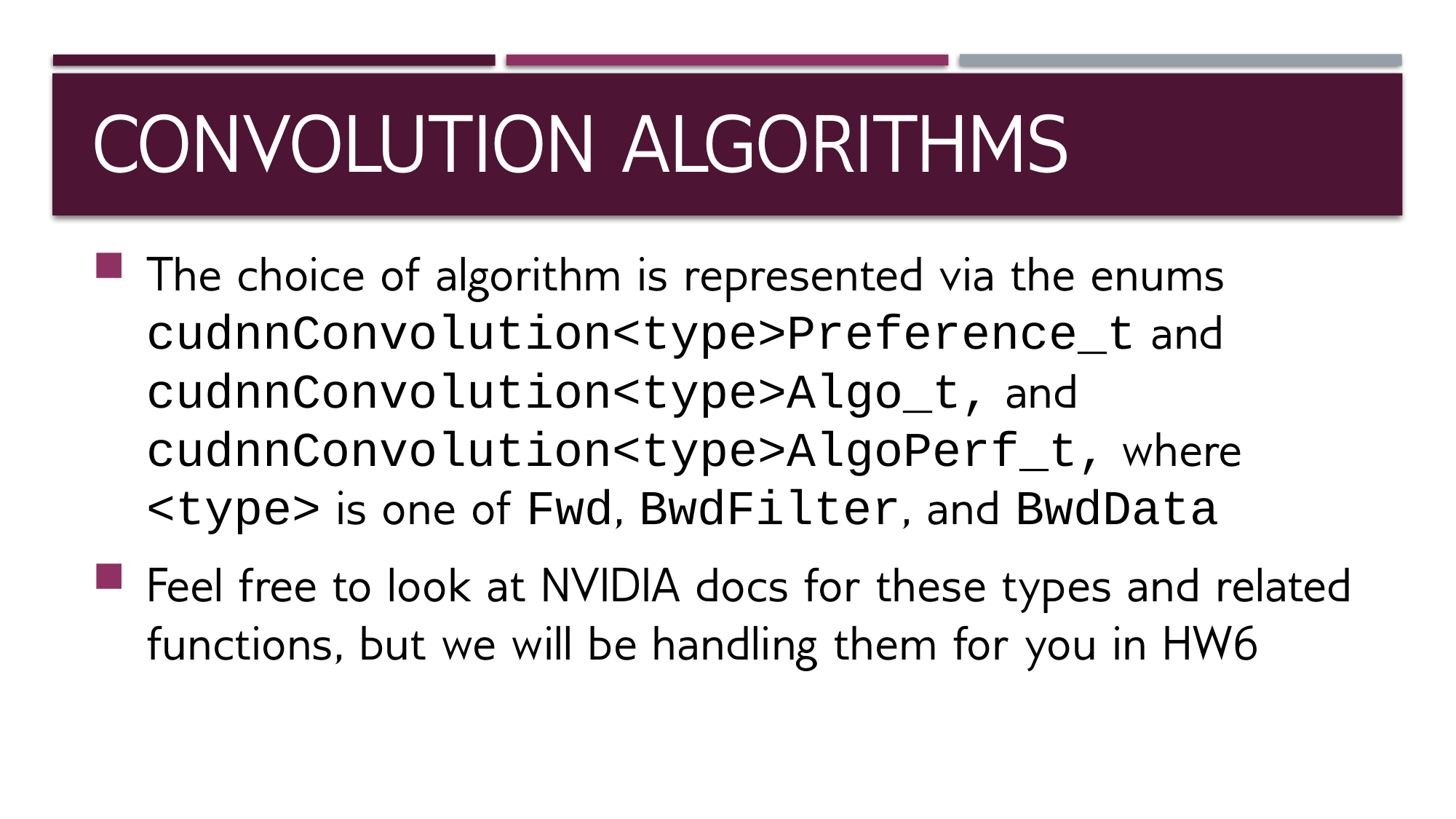

# Convolution Algorithms
The choice of algorithm is represented via the enums cudnnConvolution<type>Preference_t and cudnnConvolution<type>Algo_t, and cudnnConvolution<type>AlgoPerf_t, where <type> is one of Fwd, BwdFilter, and BwdData
Feel free to look at NVIDIA docs for these types and related functions, but we will be handling them for you in HW6